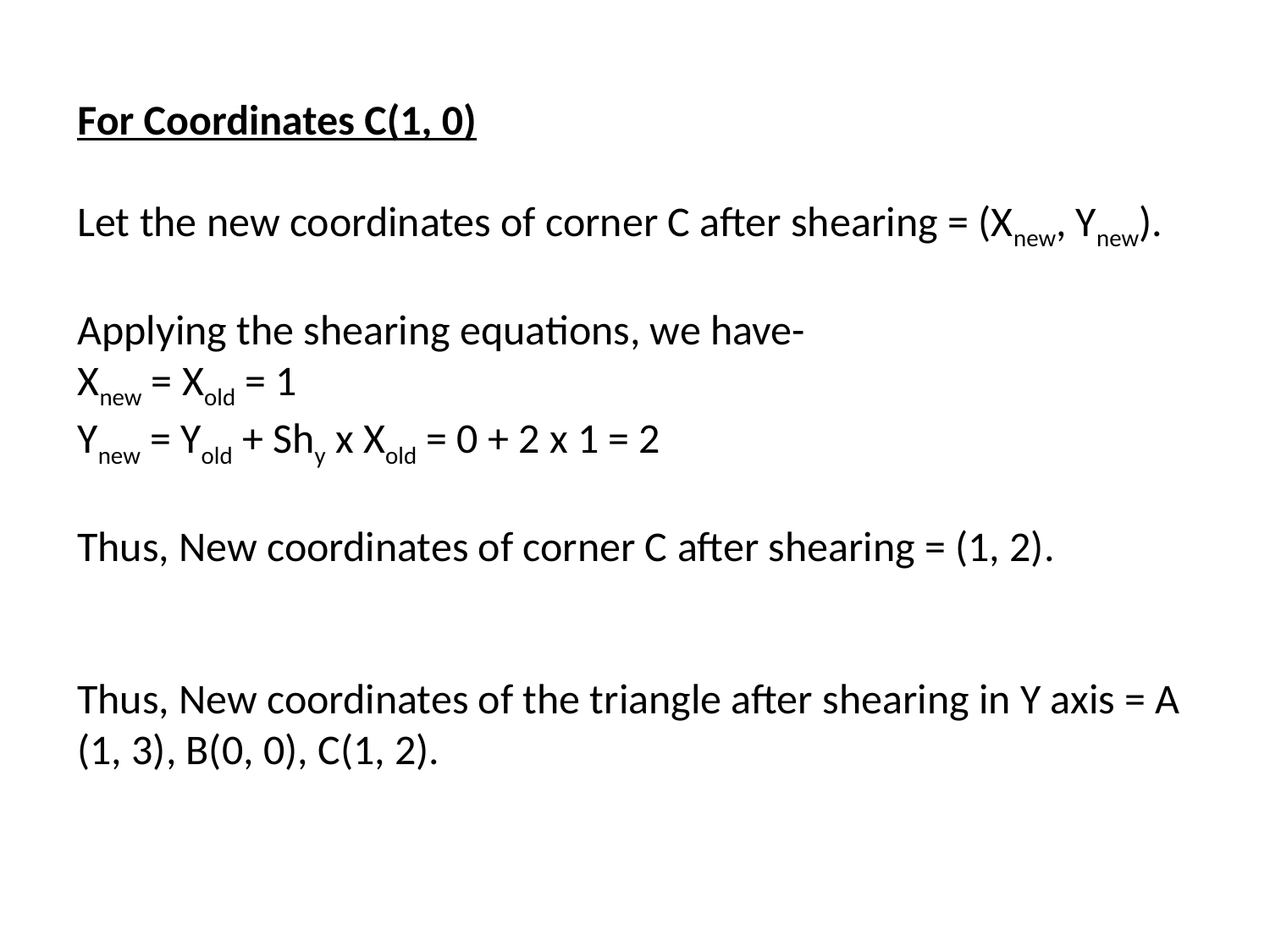

For Coordinates C(1, 0)

Let the new coordinates of corner C after shearing = (Xnew, Ynew).

Applying the shearing equations, we have-
Xnew = Xold = 1
Ynew = Yold + Shy x Xold = 0 + 2 x 1 = 2

Thus, New coordinates of corner C after shearing = (1, 2).

Thus, New coordinates of the triangle after shearing in Y axis = A (1, 3), B(0, 0), C(1, 2).